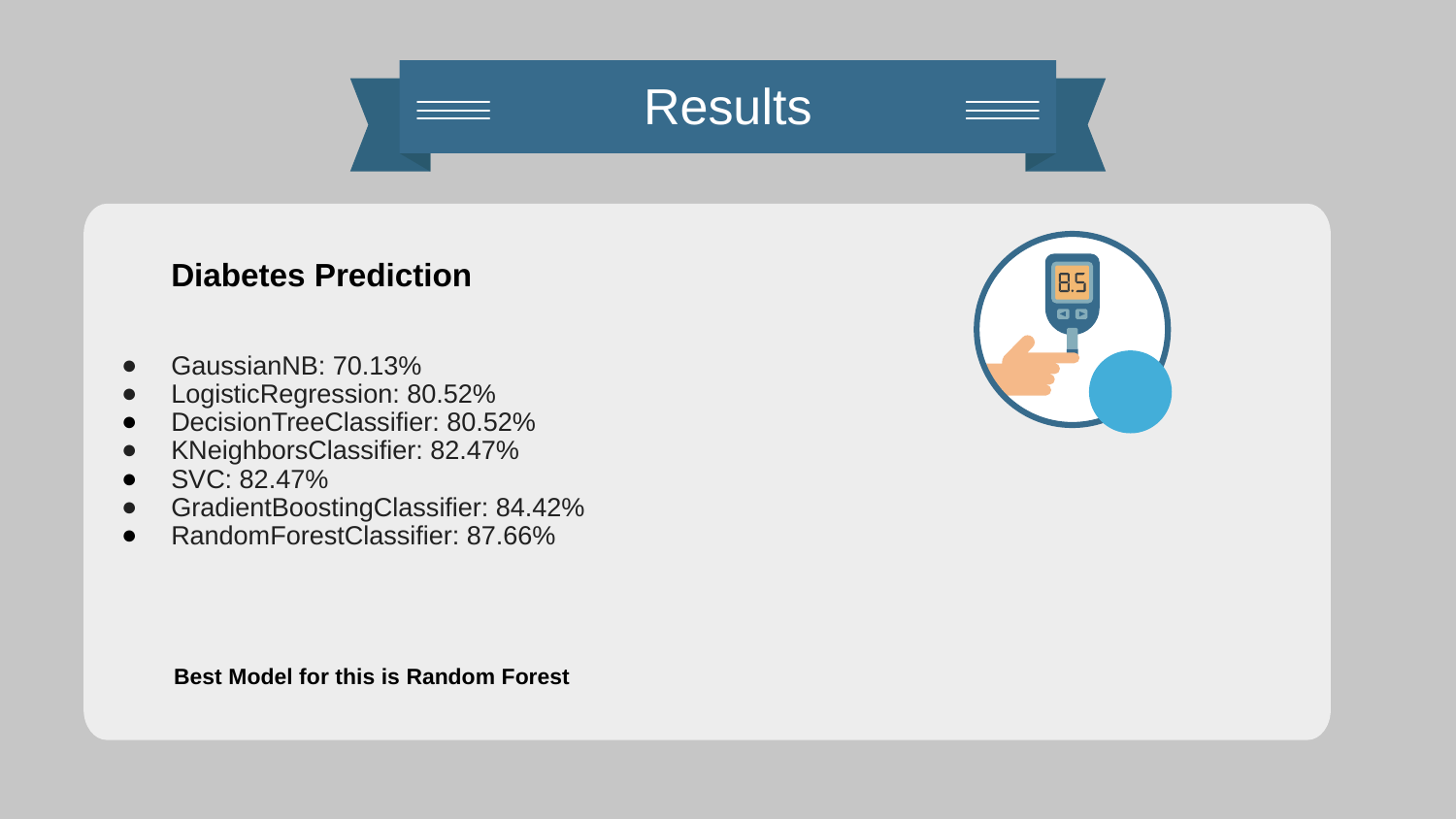

Results
Diabetes Prediction

GaussianNB: 70.13%
LogisticRegression: 80.52%
DecisionTreeClassifier: 80.52%
KNeighborsClassifier: 82.47%
SVC: 82.47%
GradientBoostingClassifier: 84.42%
RandomForestClassifier: 87.66%

            Best Model for this is Random Forest